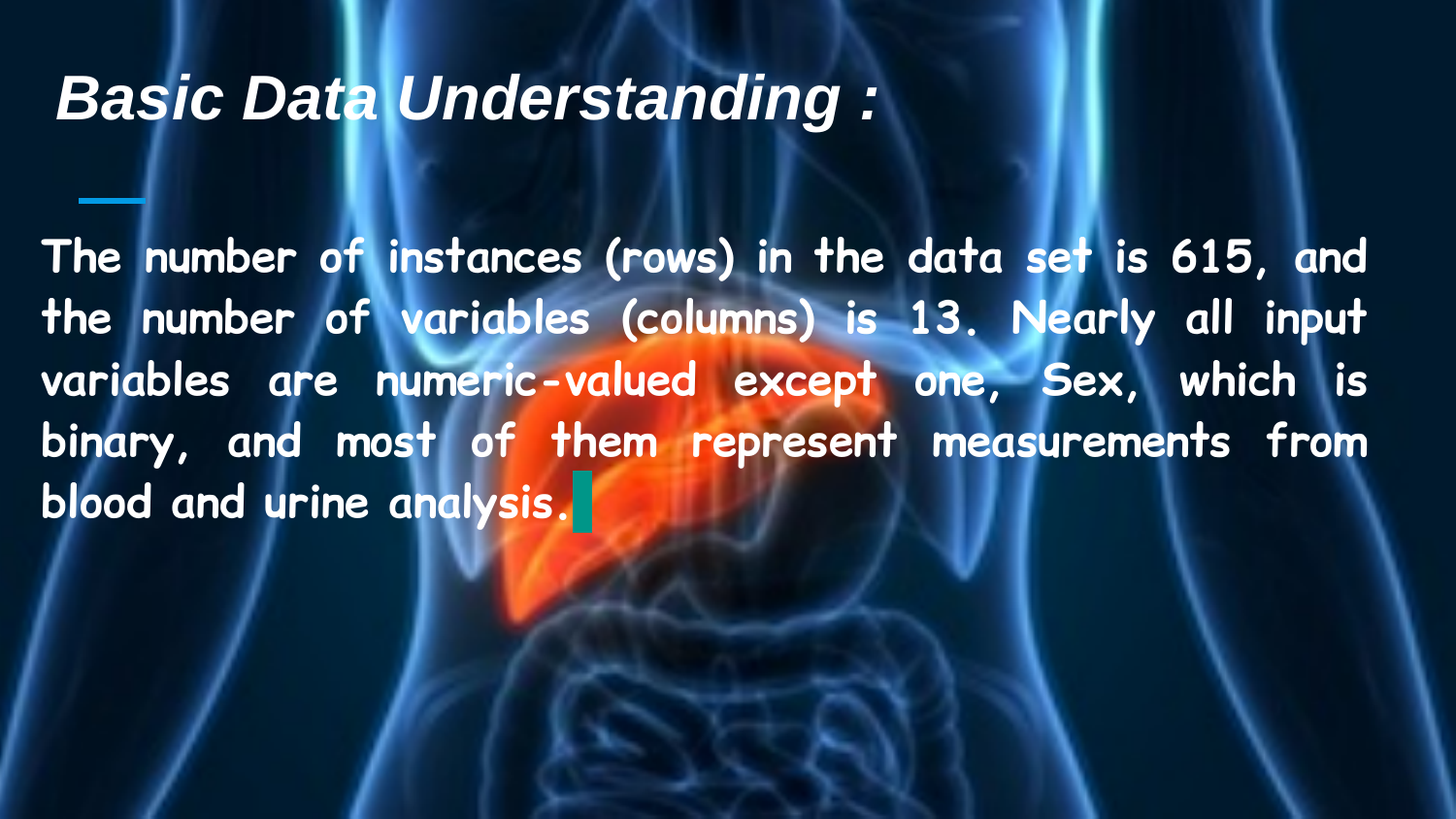

# Basic Data Understanding :
The number of instances (rows) in the data set is 615, and the number of variables (columns) is 13. Nearly all input variables are numeric-valued except one, Sex, which is binary, and most of them represent measurements from blood and urine analysis.